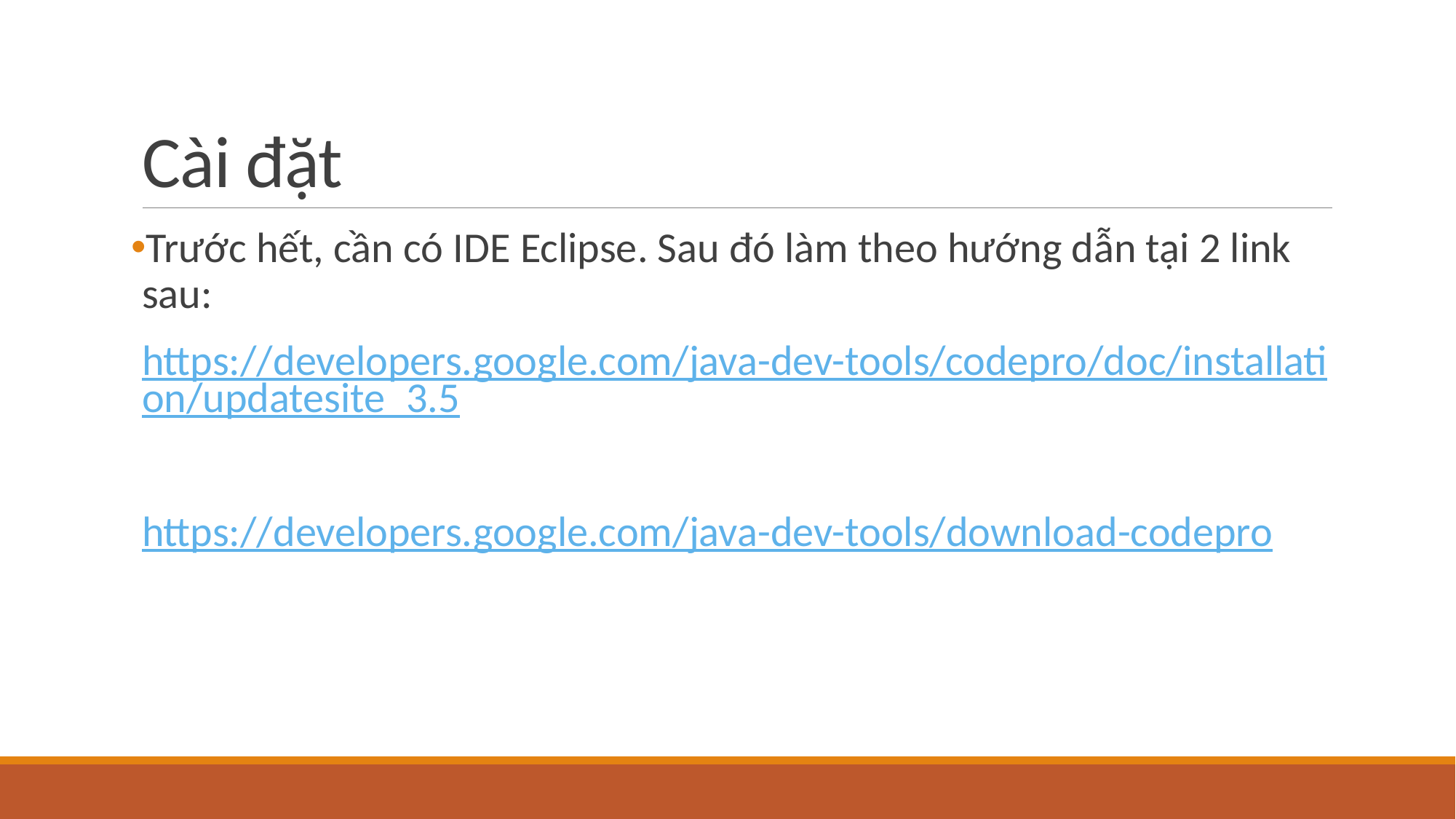

# Cài đặt
Trước hết, cần có IDE Eclipse. Sau đó làm theo hướng dẫn tại 2 link sau:
https://developers.google.com/java-dev-tools/codepro/doc/installation/updatesite_3.5

https://developers.google.com/java-dev-tools/download-codepro